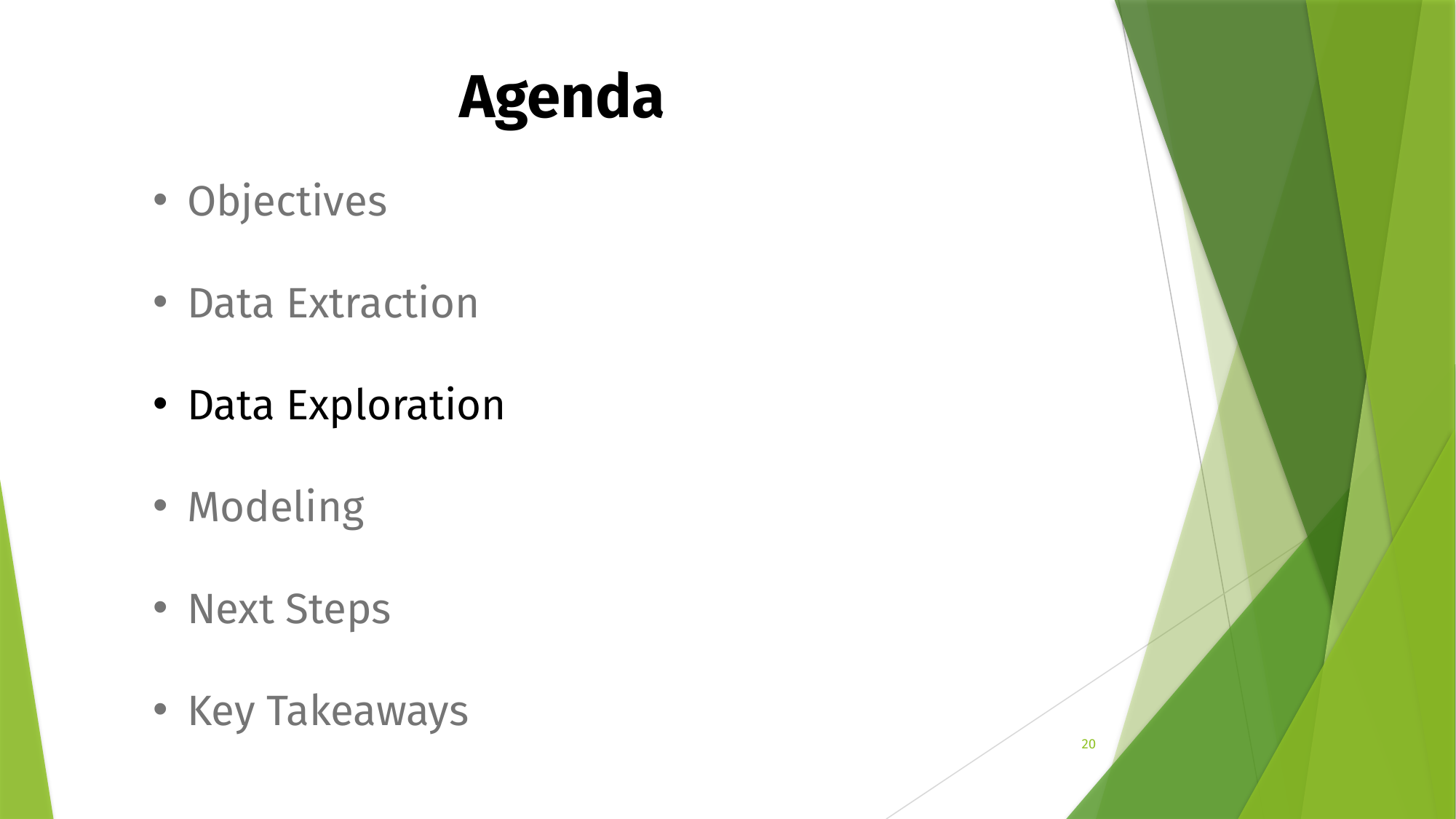

Agenda
Objectives

Data Extraction

Data Exploration

Modeling

Next Steps

Key Takeaways
20